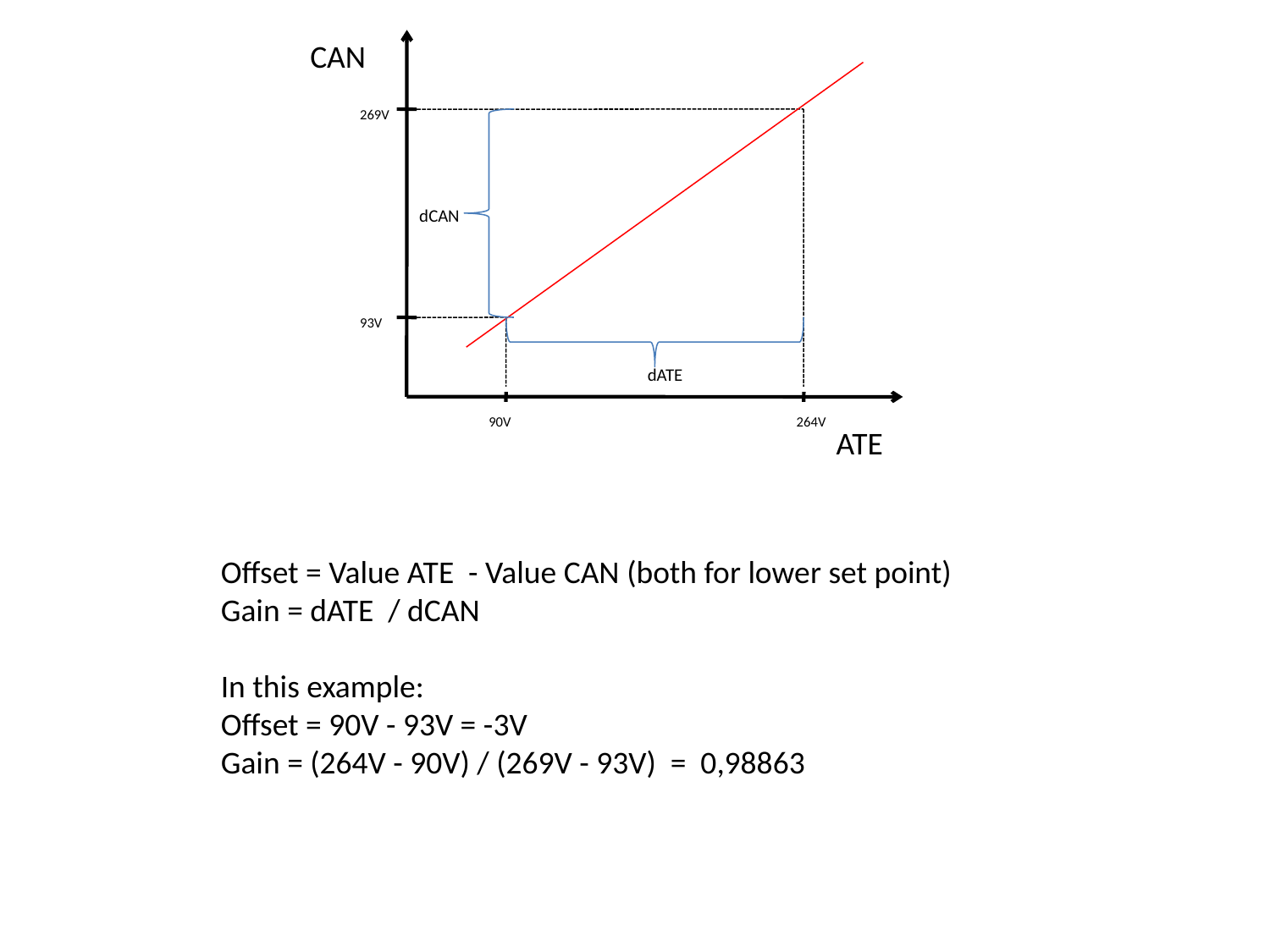

CAN
269V

dCAN
93V
dATE
90V
264V
ATE
Offset = Value ATE  - Value CAN (both for lower set point)
Gain = dATE  / dCAN

In this example:
Offset = 90V - 93V = -3V
Gain = (264V - 90V) / (269V - 93V)  =  0,98863